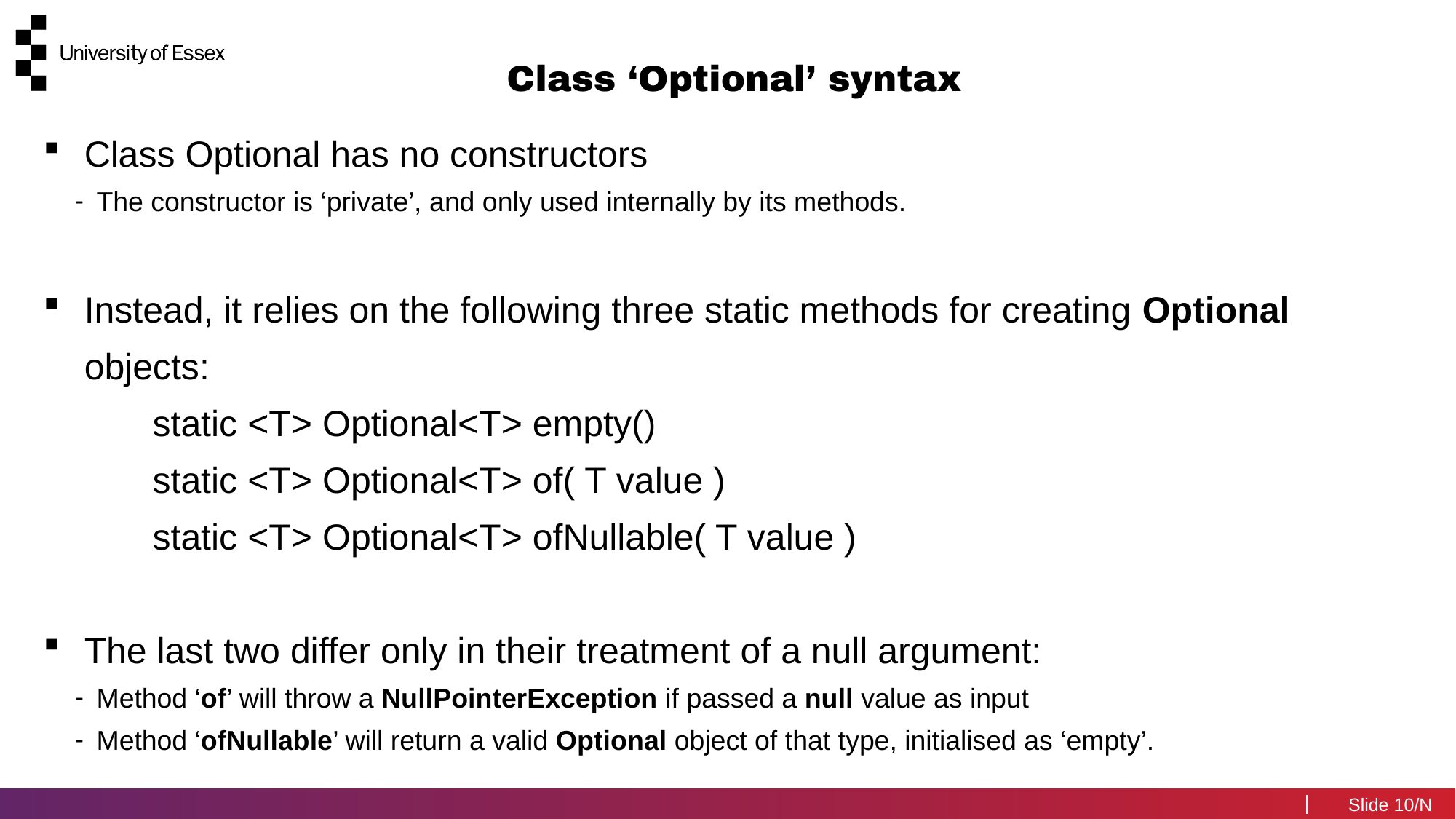

Class ‘Optional’ syntax
Class Optional has no constructors
The constructor is ‘private’, and only used internally by its methods.

Instead, it relies on the following three static methods for creating Optional objects:
	static <T> Optional<T> empty()
	static <T> Optional<T> of( T value )
	static <T> Optional<T> ofNullable( T value )

The last two differ only in their treatment of a null argument:
Method ‘of’ will throw a NullPointerException if passed a null value as input
Method ‘ofNullable’ will return a valid Optional object of that type, initialised as ‘empty’.

10/N